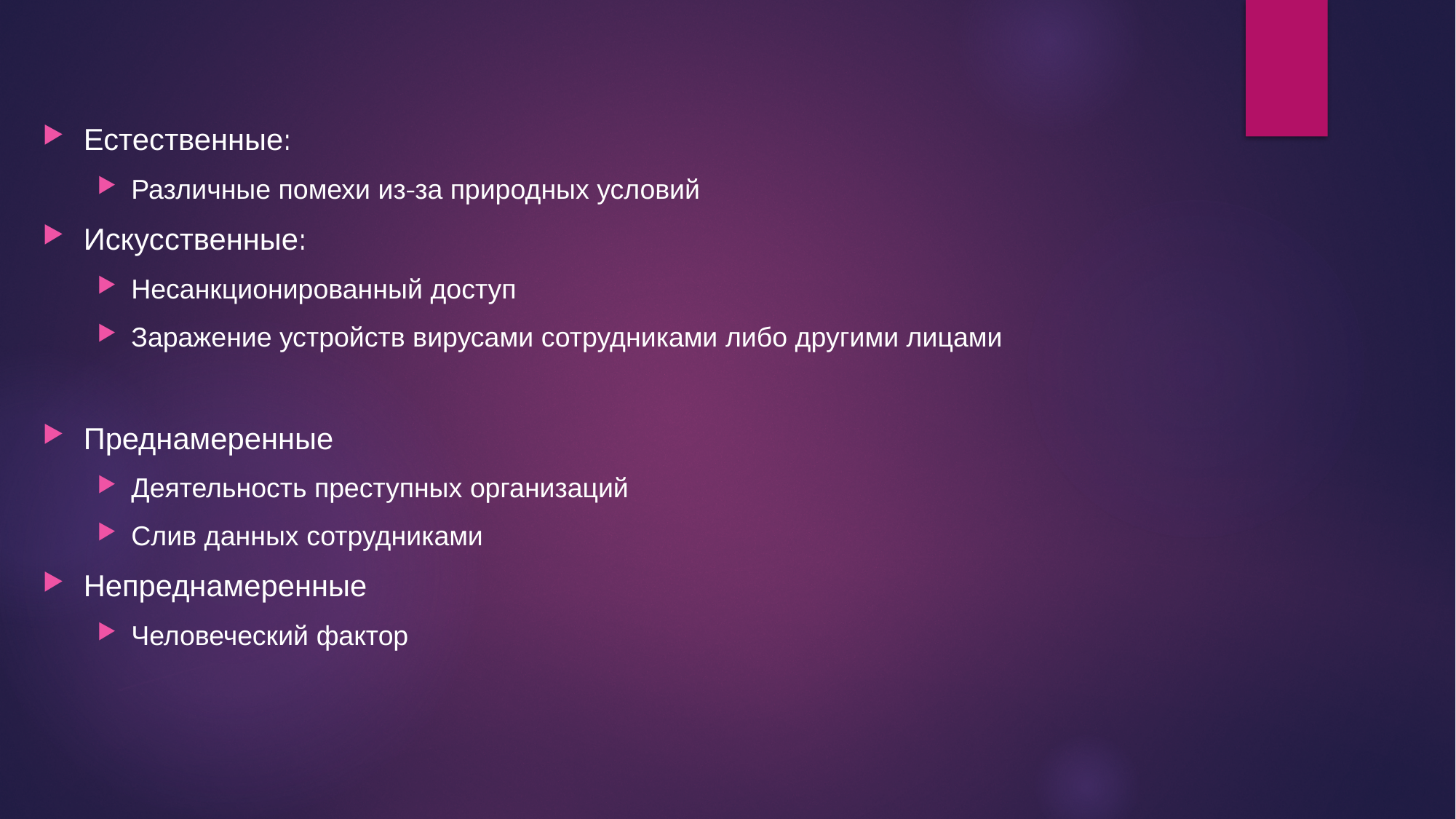

Естественные:
Различные помехи из-за природных условий
Искусственные:
Несанкционированный доступ
Заражение устройств вирусами сотрудниками либо другими лицами

Преднамеренные
Деятельность преступных организаций
Слив данных сотрудниками
Непреднамеренные
Человеческий фактор